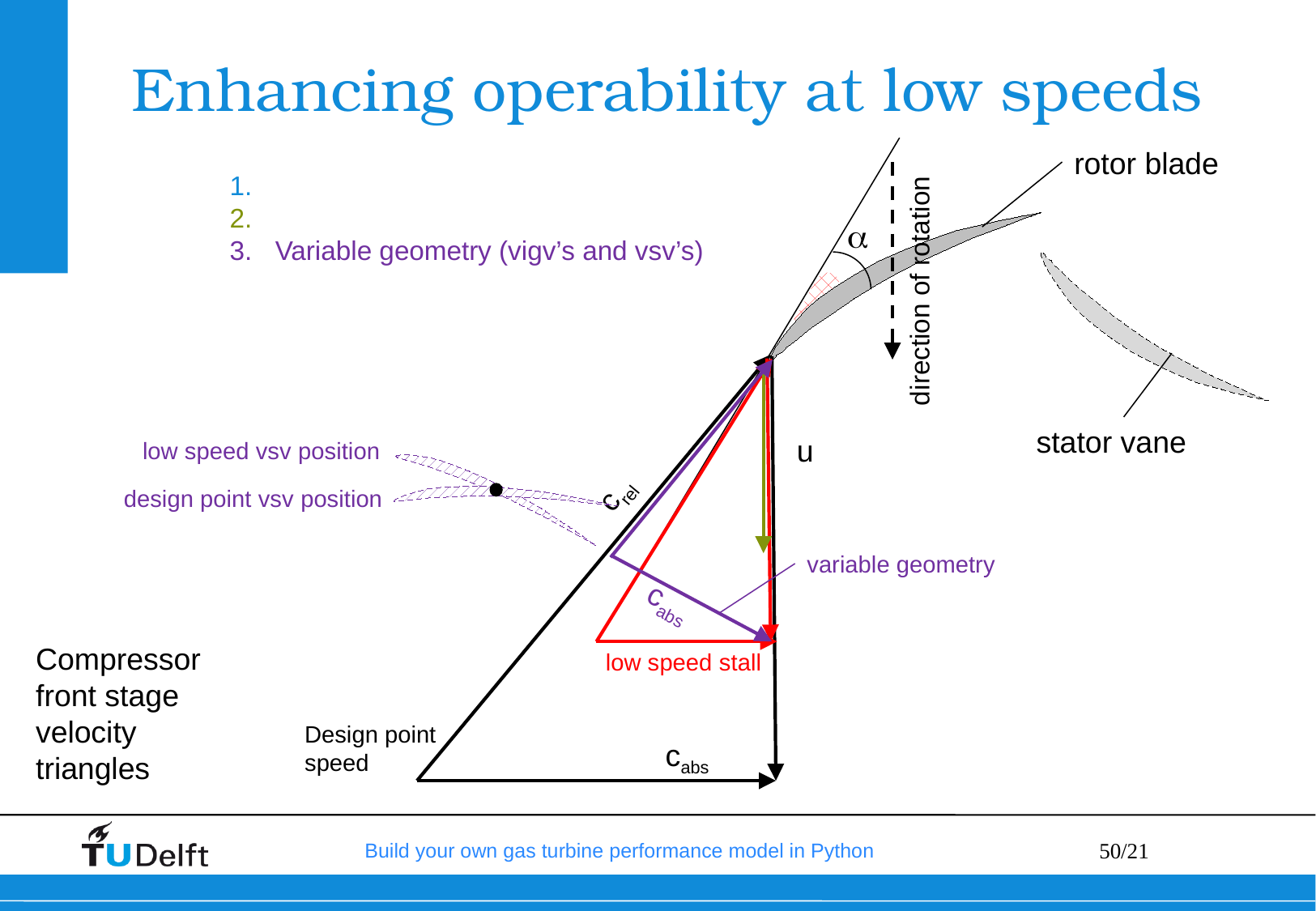

# Enhancing operability at low speeds
rotor blade

Variable geometry (vigv’s and vsv’s)

α

direction of rotation

stator vane
u
low speed vsv position
crel

design point vsv position

variable geometry
cabs
Compressor
front stage velocity triangles
low speed stall
Design point speed
cabs